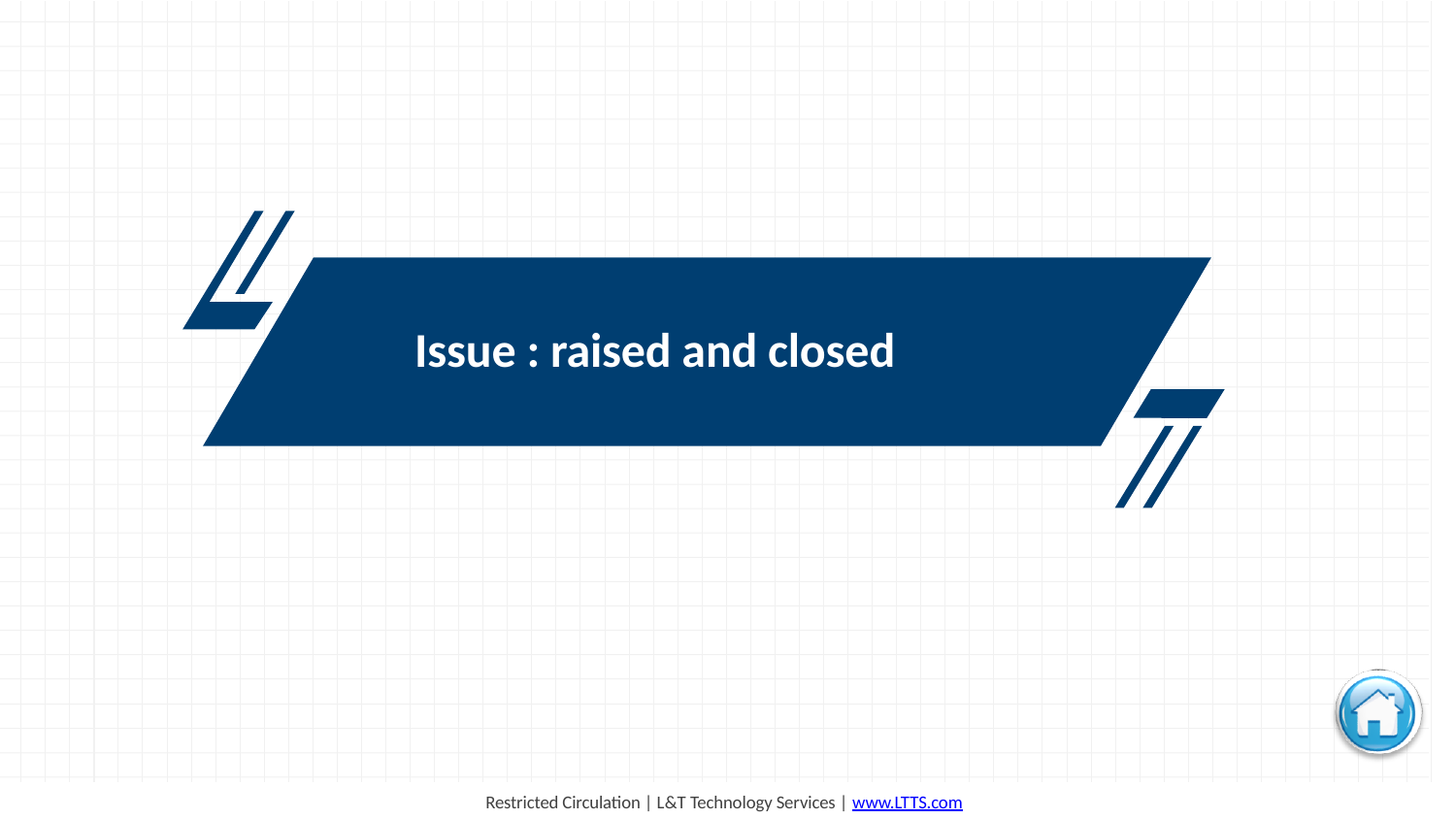

# Issue : raised and closed

Restricted Circulation | L&T Technology Services | www.LTTS.com